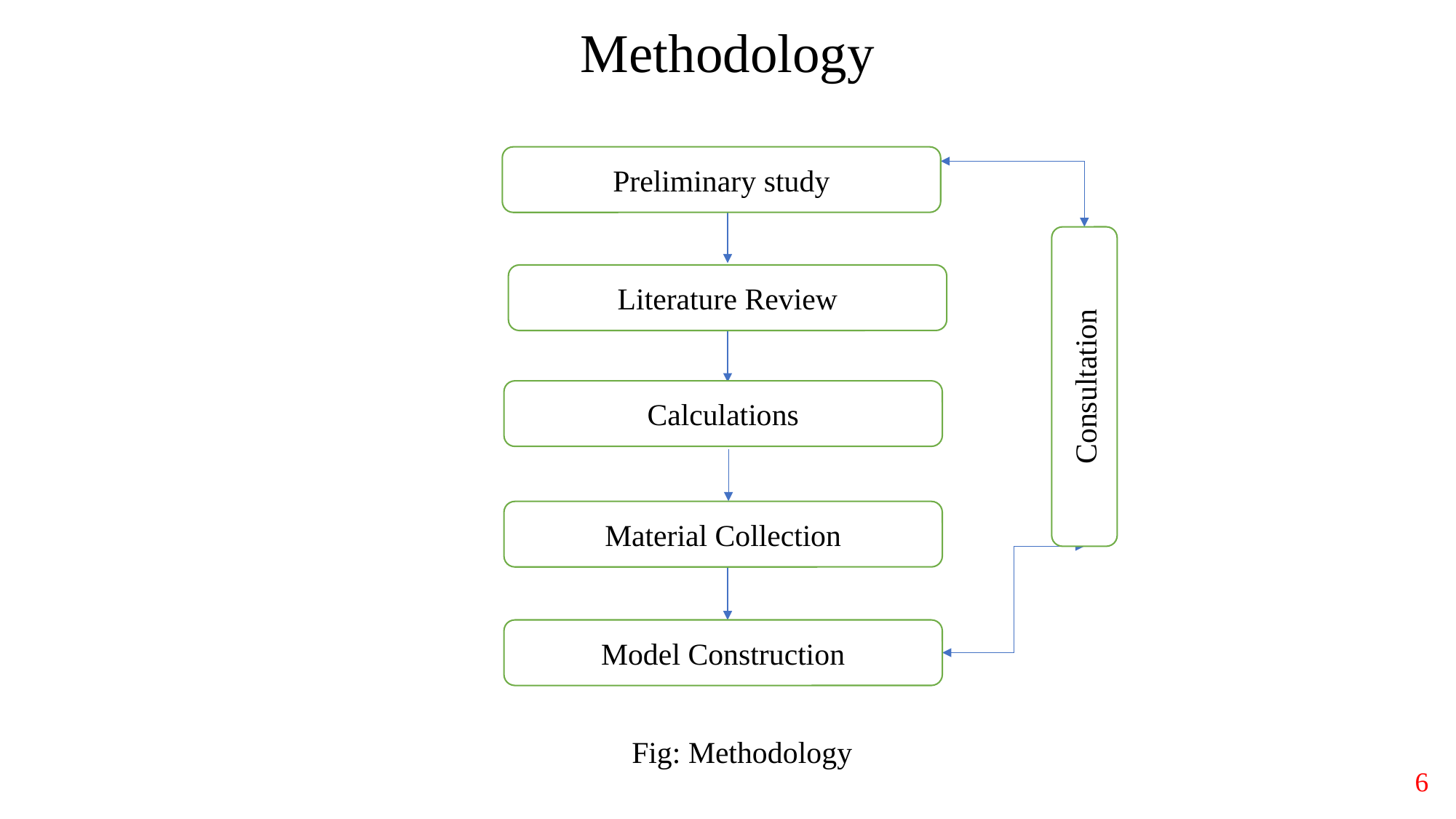

# Methodology
Preliminary study
Literature Review
Consultation
Calculations
Material Collection
Model Construction
Fig: Methodology
6